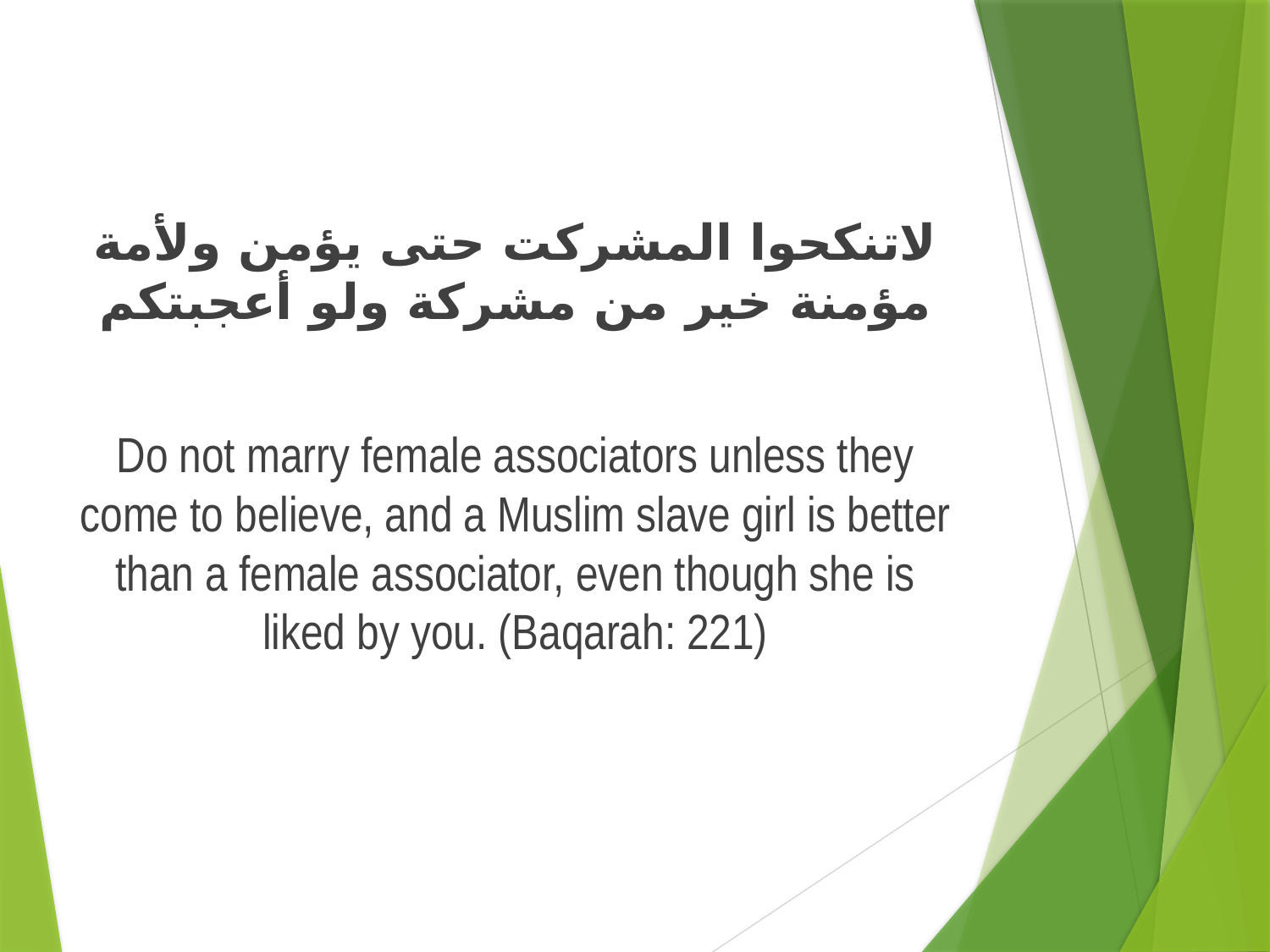

لاتنكحوا المشركت حتى يؤمن ولأمة مؤمنة خير من مشركة ولو أعجبتكم

Do not marry female associators unless they come to believe, and a Muslim slave girl is better than a female associator, even though she is liked by you. (Baqarah: 221)